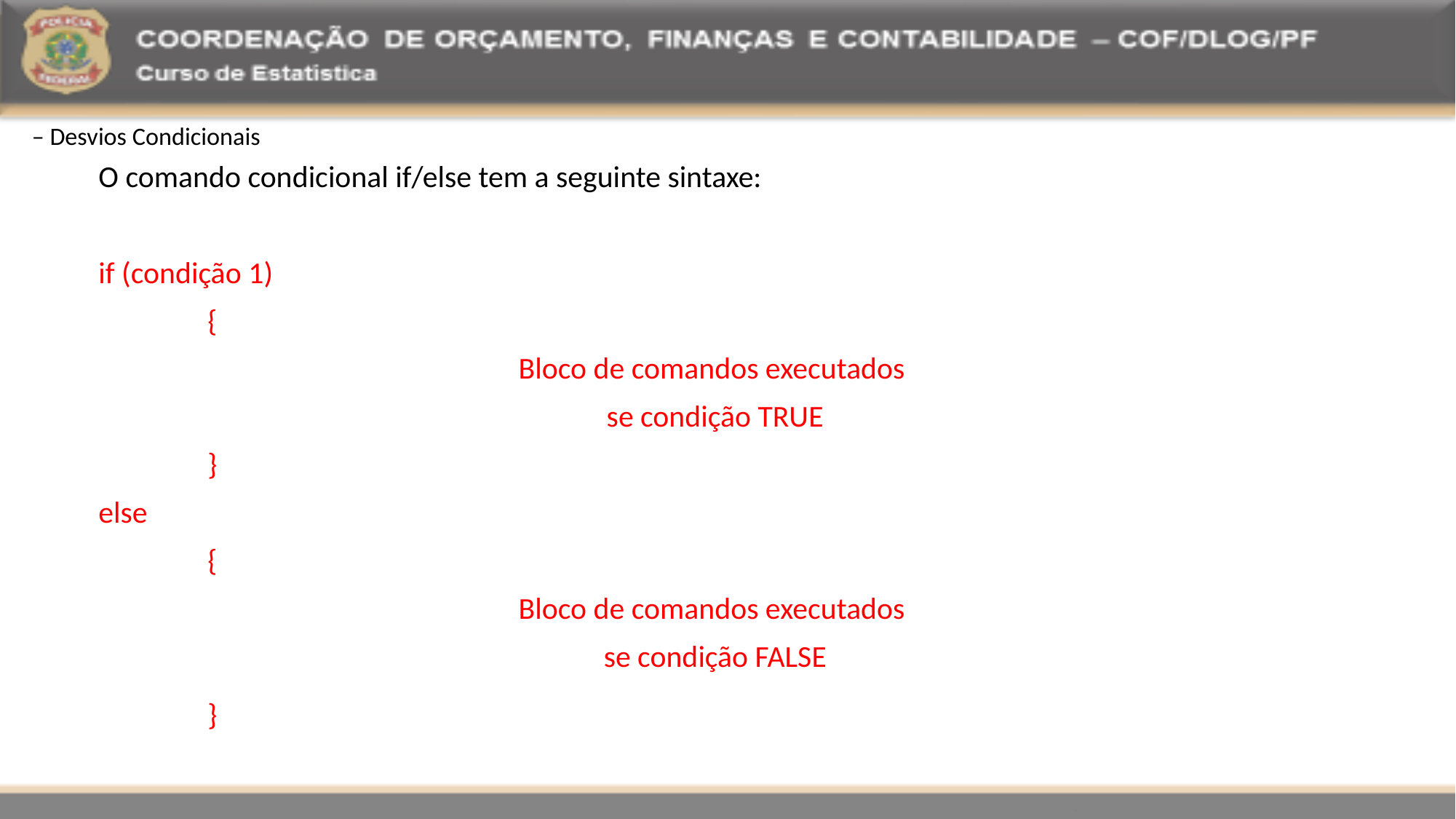

– Desvios Condicionais
O comando condicional if/else tem a seguinte sintaxe:

if (condição 1)
	{
Bloco de comandos executados
se condição TRUE
	}
else
	{
Bloco de comandos executados
se condição FALSE
	}